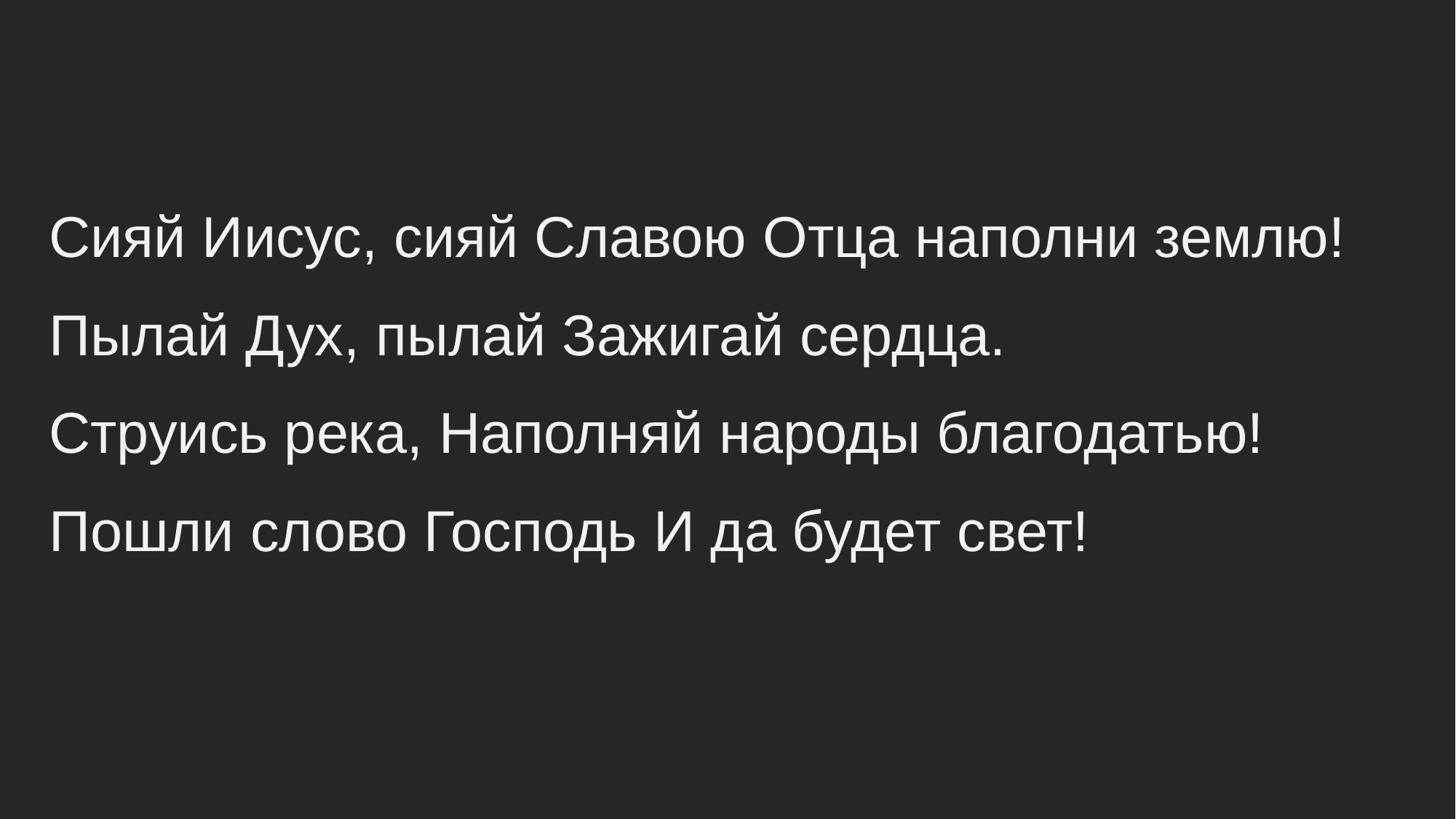

Сияй Иисус, сияй Славою Отца наполни землю!
Пылай Дух, пылай Зажигай сердца.
Струись река, Наполняй народы благодатью!
Пошли слово Господь И да будет свет!